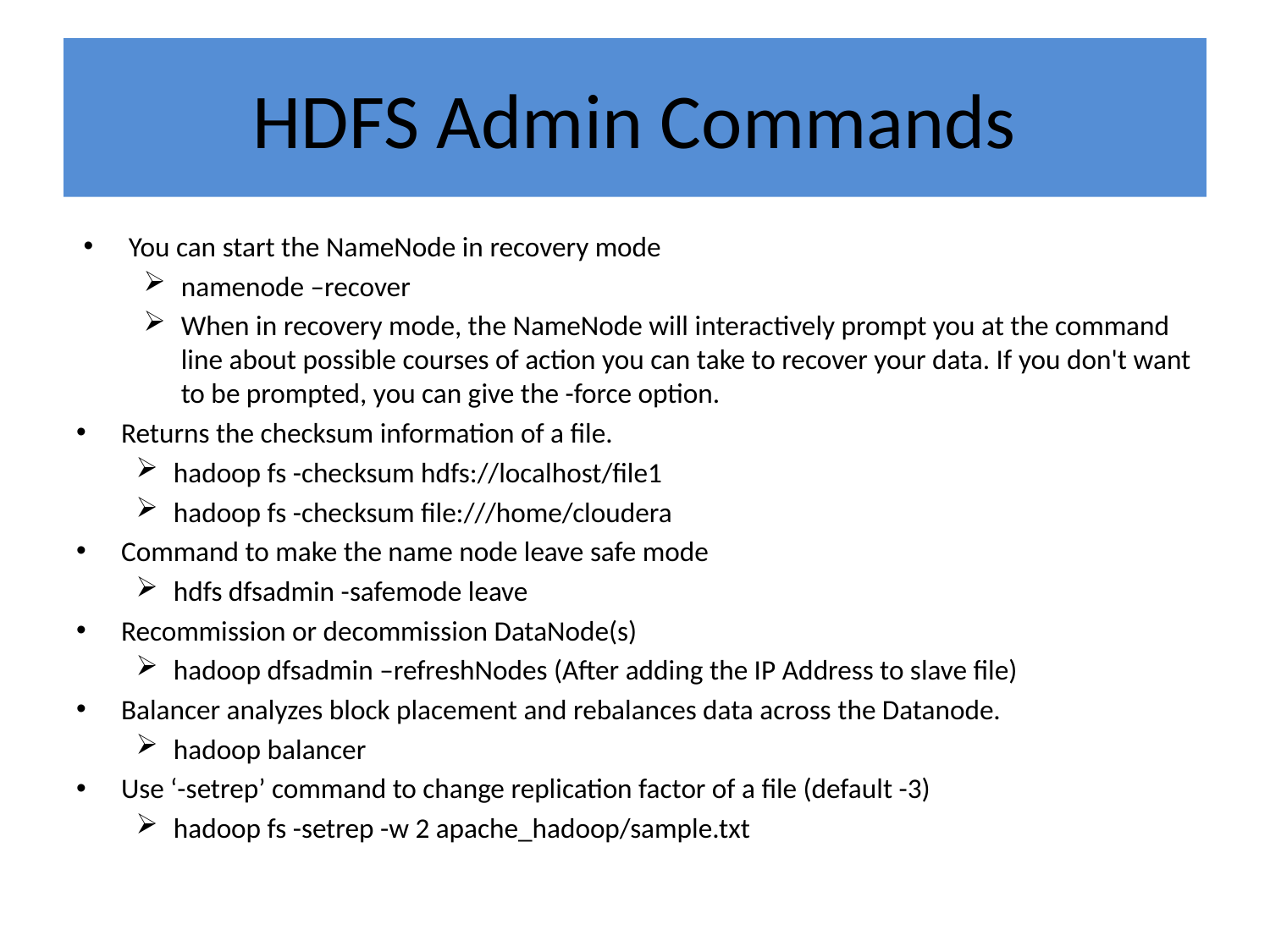

# HDFS Admin Commands
You can start the NameNode in recovery mode
namenode –recover
When in recovery mode, the NameNode will interactively prompt you at the command line about possible courses of action you can take to recover your data. If you don't want to be prompted, you can give the -force option.
Returns the checksum information of a file.
hadoop fs -checksum hdfs://localhost/file1
hadoop fs -checksum file:///home/cloudera
Command to make the name node leave safe mode
hdfs dfsadmin -safemode leave
Recommission or decommission DataNode(s)
hadoop dfsadmin –refreshNodes (After adding the IP Address to slave file)
Balancer analyzes block placement and rebalances data across the Datanode.
hadoop balancer
Use ‘-setrep’ command to change replication factor of a file (default -3)
hadoop fs -setrep -w 2 apache_hadoop/sample.txt